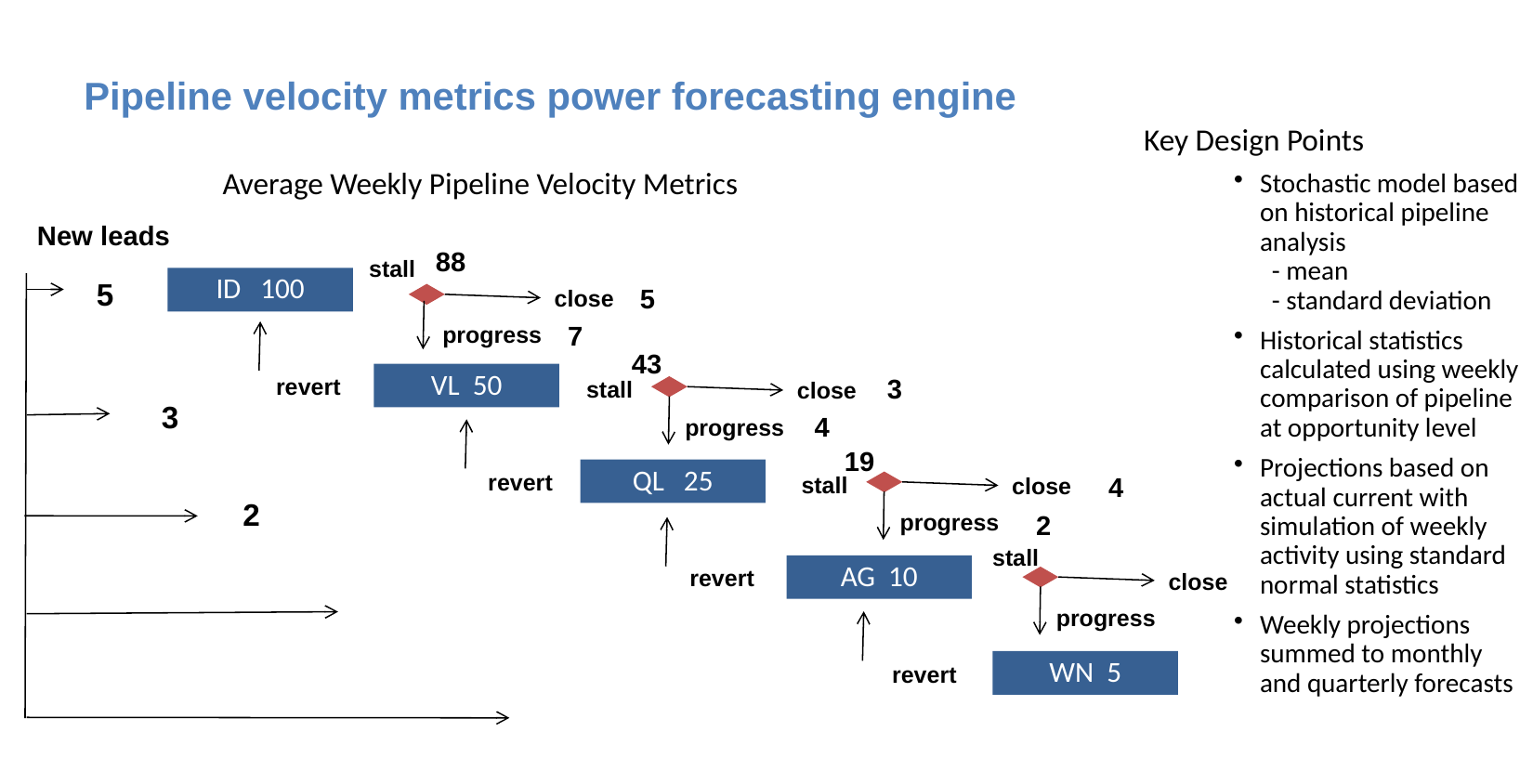

Pipeline velocity metrics power forecasting engine
Key Design Points
Average Weekly Pipeline Velocity Metrics
Stochastic model based on historical pipeline analysis
  - mean
  - standard deviation
Historical statistics calculated using weekly comparison of pipeline at opportunity level
Projections based on actual current with simulation of weekly activity using standard normal statistics
Weekly projections summed to monthly and quarterly forecasts

New leads
88
stall
ID   100
5
5
close

7
progress
43
VL  50
3
revert
stall
close

3
4
progress
19
QL   25
revert
stall
4
close

2
progress
2
stall
AG  10
revert
close

progress
WN  5
revert